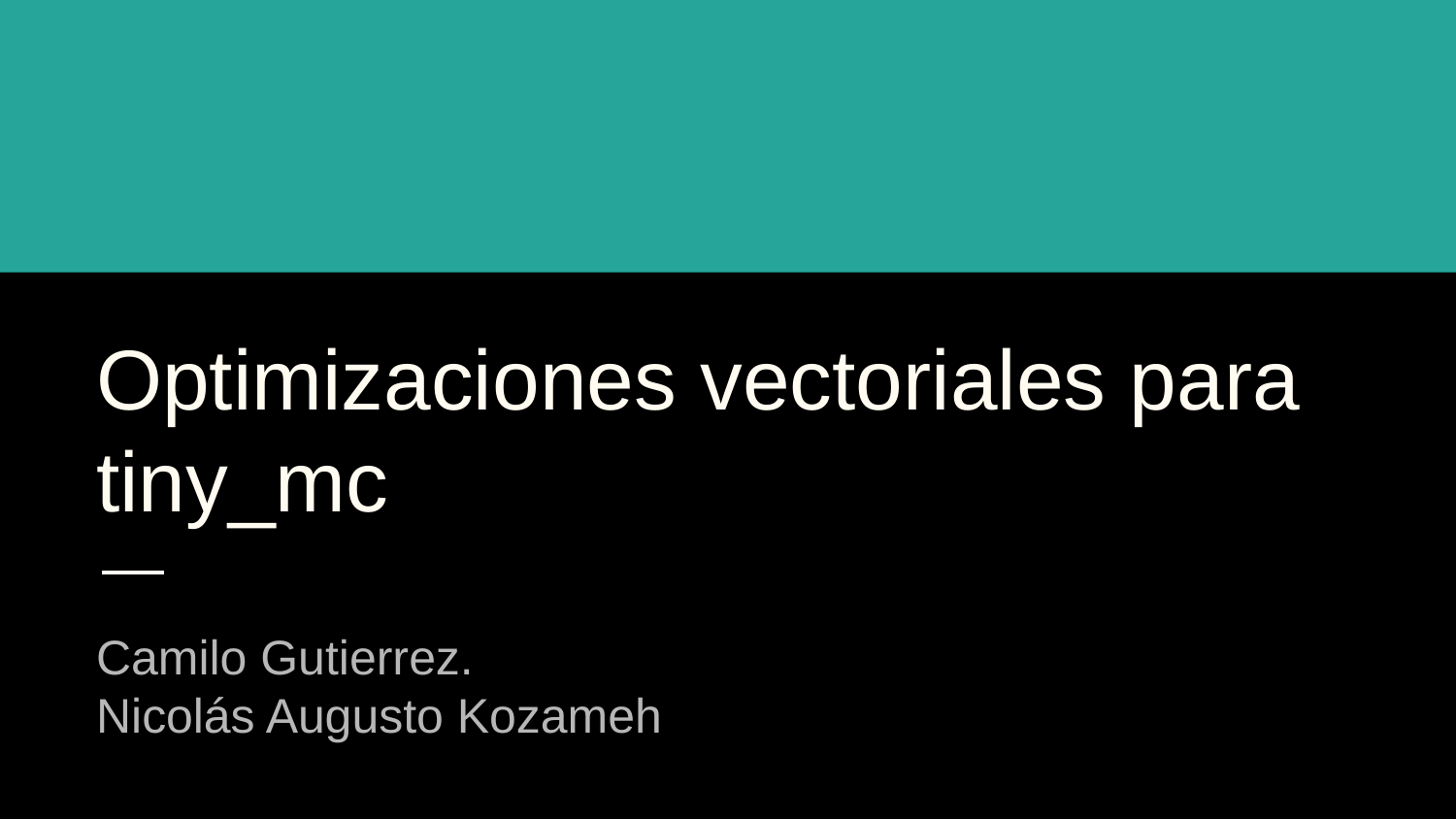

# Optimizaciones vectoriales para tiny_mc
Camilo Gutierrez.
Nicolás Augusto Kozameh